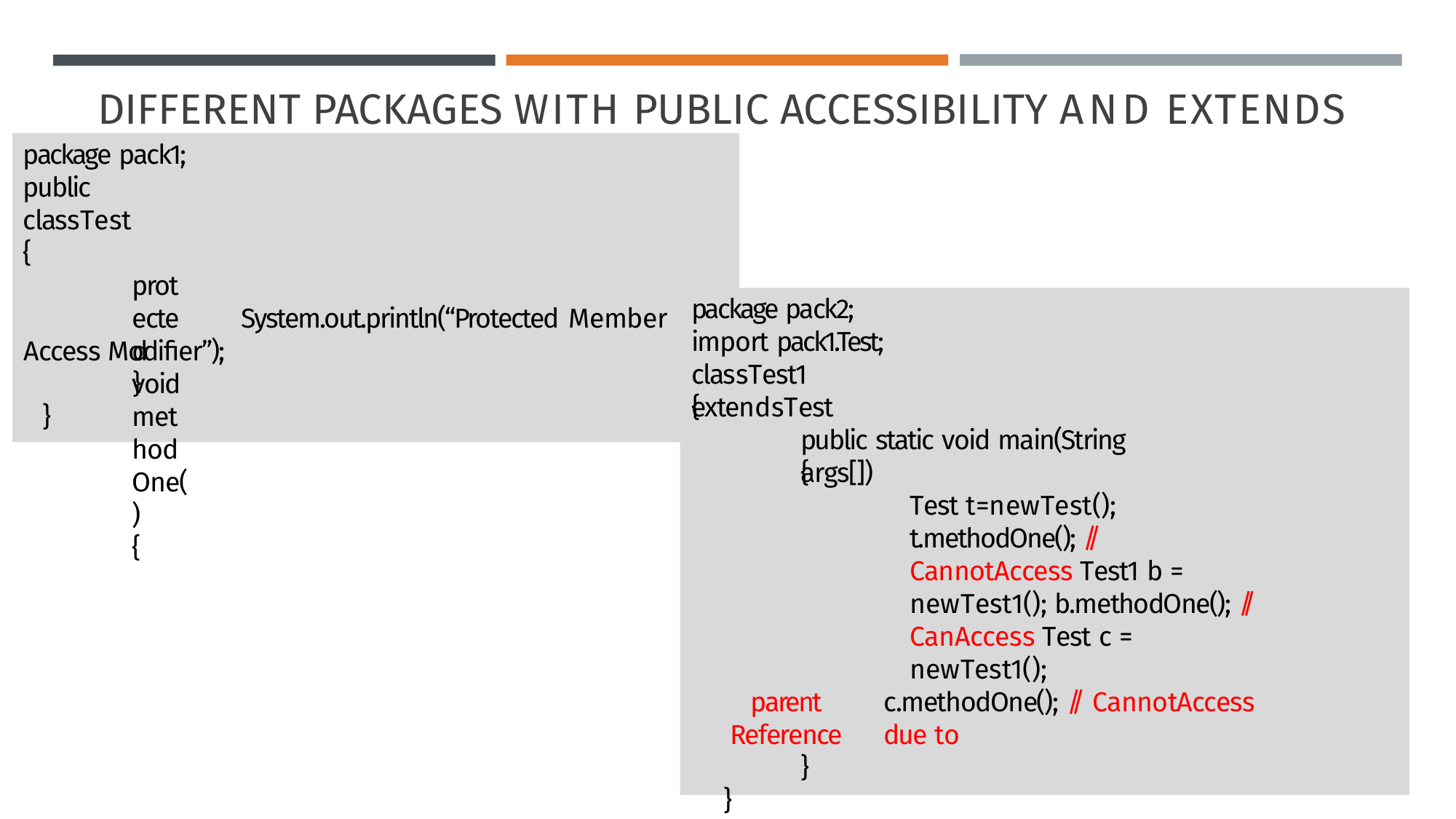

# DIFFERENT PACKAGES WITH PUBLIC ACCESSIBILITY AND EXTENDS

package pack1; public classTest
{
protected void methodOne( )
{

package pack2;
System.out.println(“Protected Member
import pack1.Test;
Access Modifier”);
}
}
classTest1 extendsTest
{
public static void main(String args[])
{
Test t=newTest(); t.methodOne(); // CannotAccess Test1 b = newTest1(); b.methodOne(); // CanAccess Test c = newTest1();
c.methodOne(); // CannotAccess due to
parent Reference
}
}